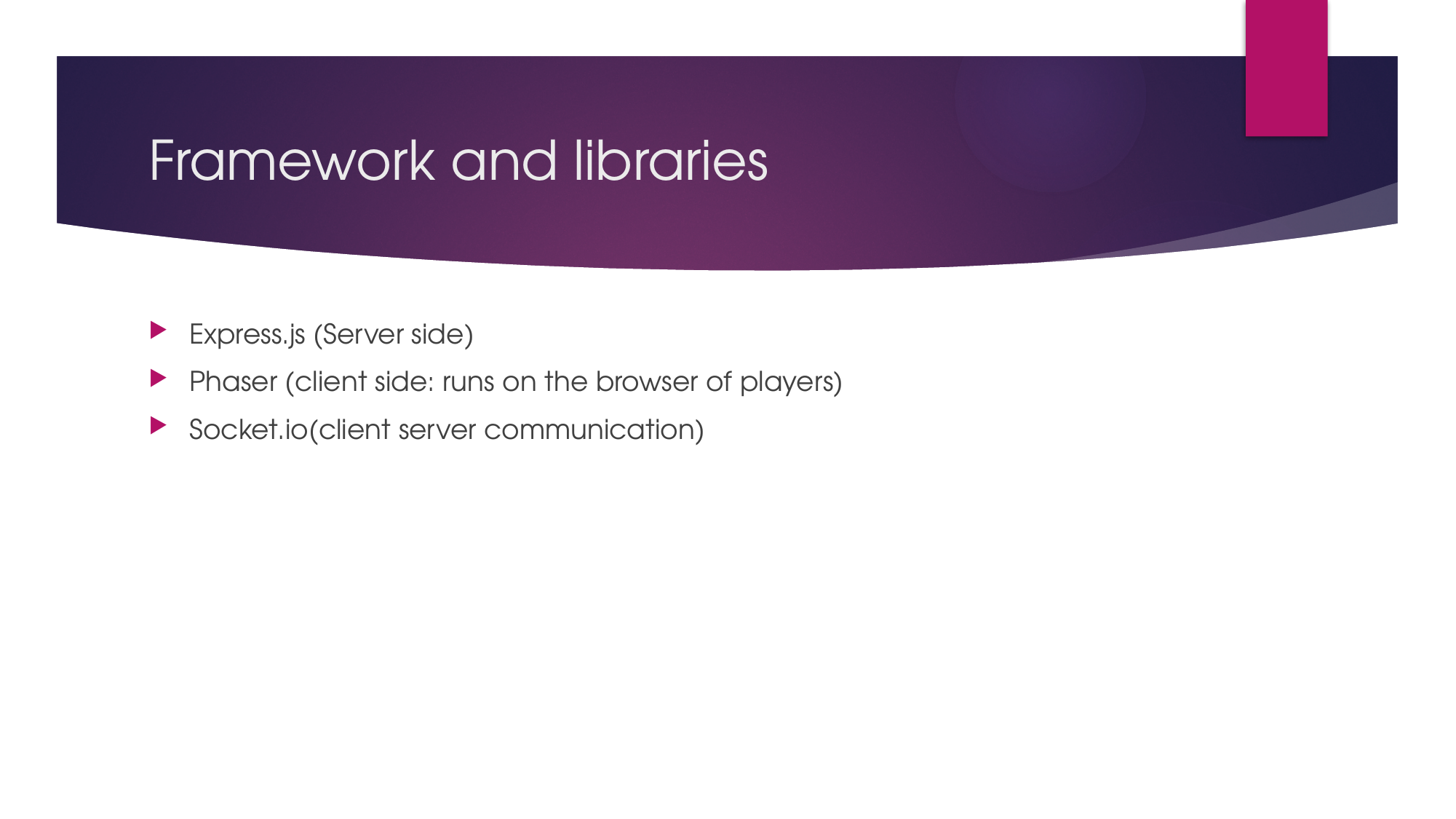

# Framework and libraries
Express.js (Server side)
Phaser (client side: runs on the browser of players)
Socket.io(client server communication)